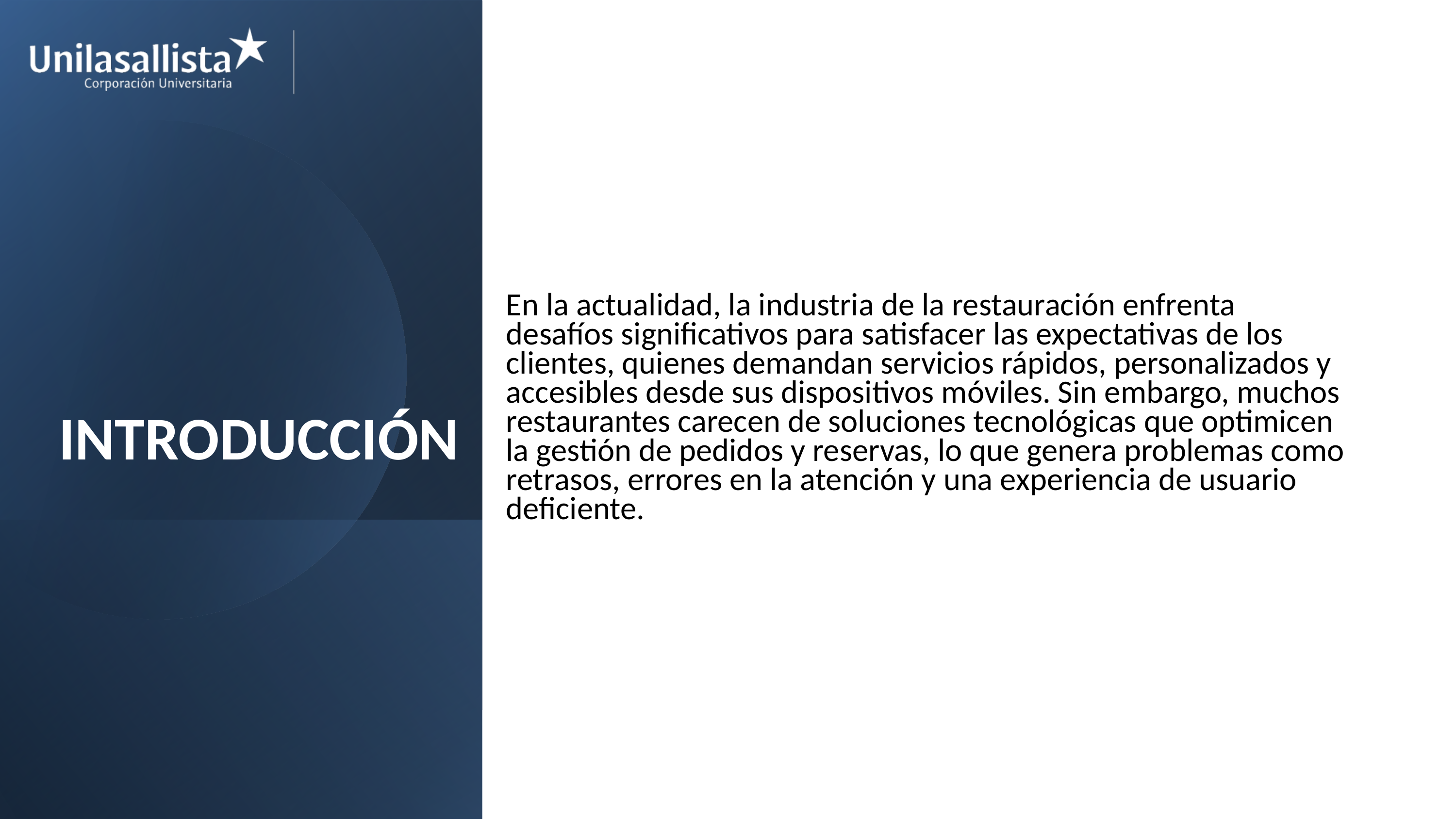

Introducción
En la actualidad, la industria de la restauración enfrenta desafíos significativos para satisfacer las expectativas de los clientes, quienes demandan servicios rápidos, personalizados y accesibles desde sus dispositivos móviles. Sin embargo, muchos restaurantes carecen de soluciones tecnológicas que optimicen la gestión de pedidos y reservas, lo que genera problemas como retrasos, errores en la atención y una experiencia de usuario deficiente.